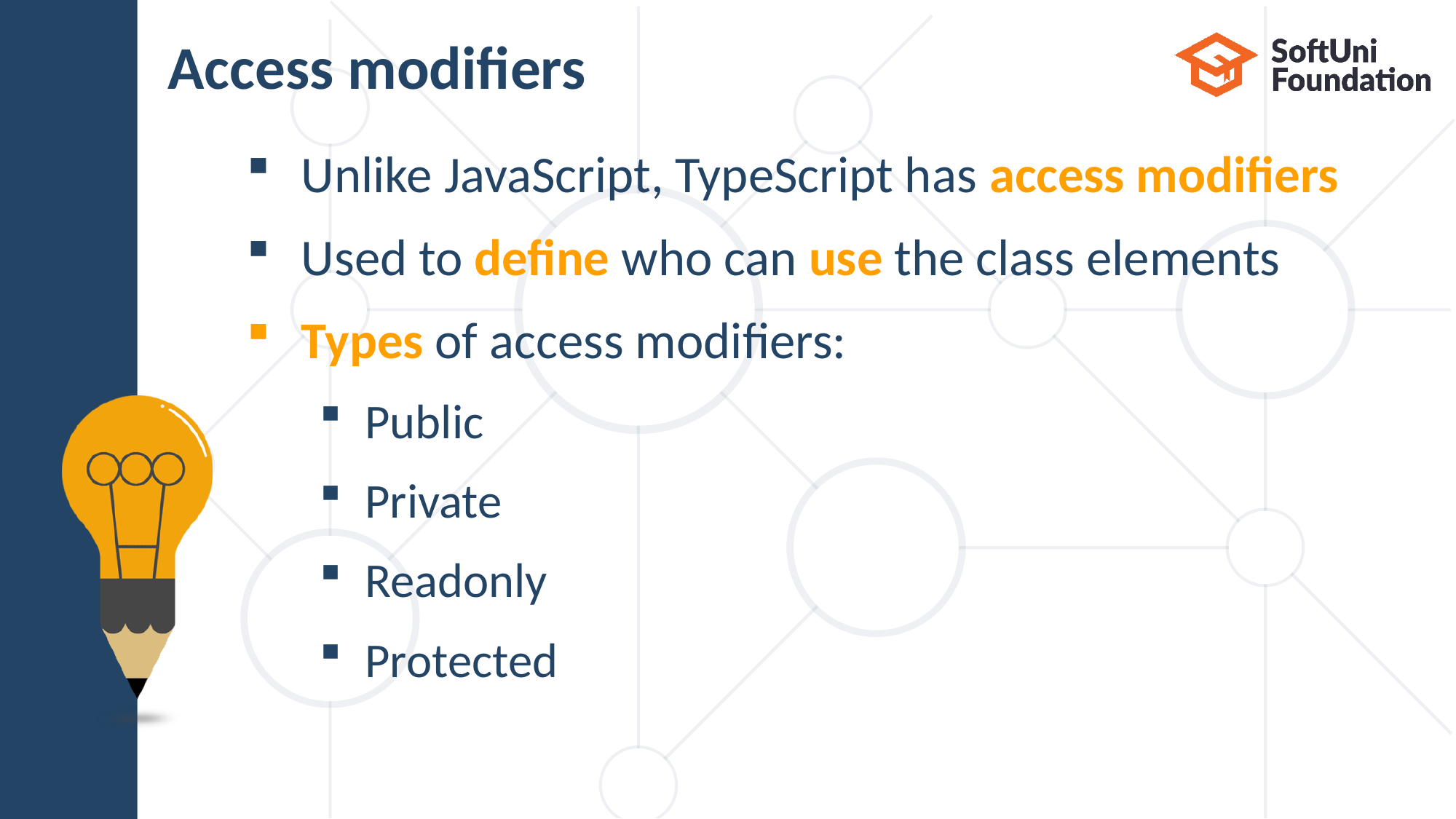

# Access modifiers
Unlike JavaScript, TypeScript has access modifiers
Used to define who can use the class elements
Types of access modifiers:
Public
Private
Readonly
Protected